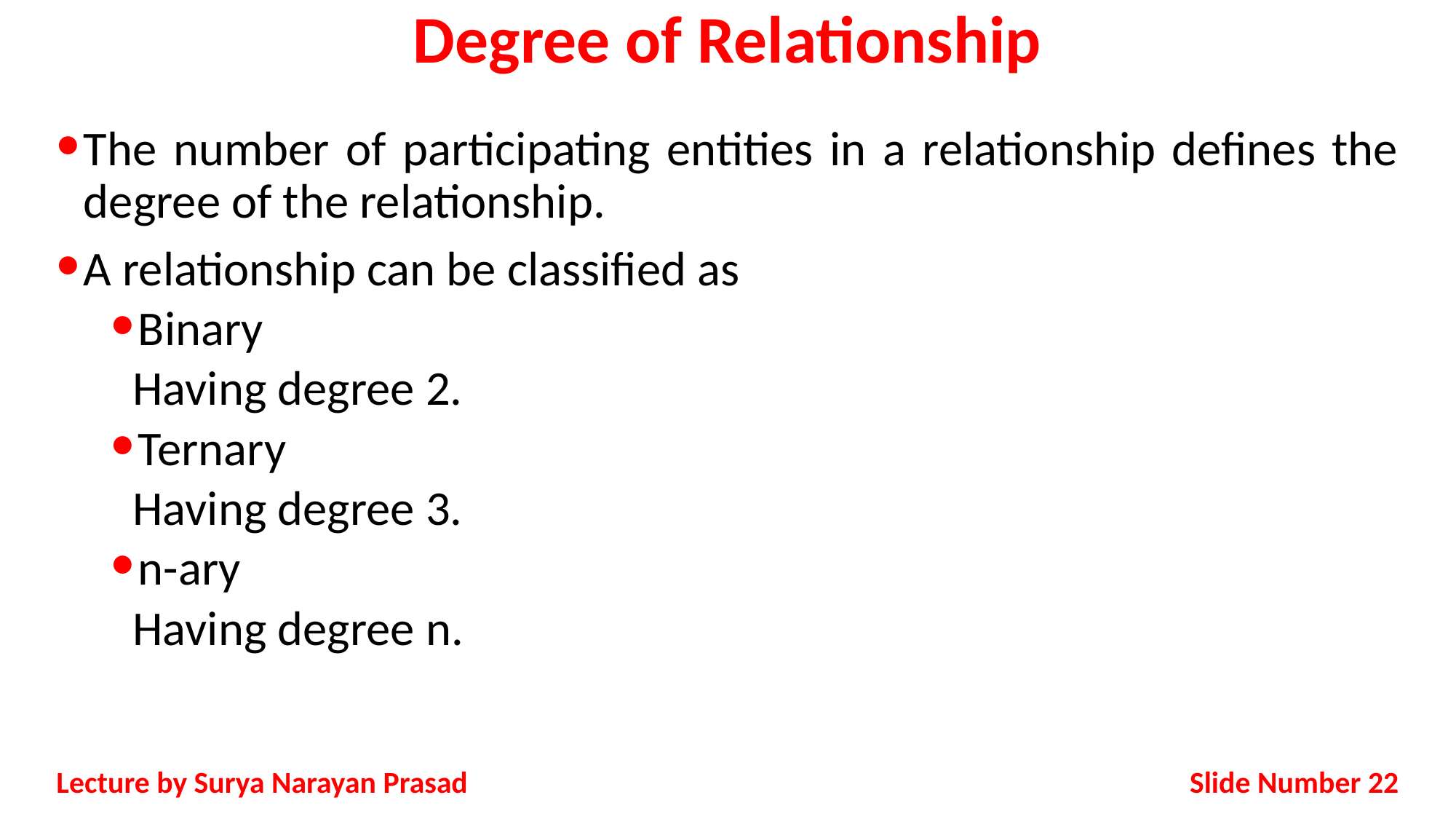

# Degree of Relationship
The number of participating entities in a relationship defines the degree of the relationship.
A relationship can be classified as
Binary
  Having degree 2.
Ternary
  Having degree 3.
n-ary
  Having degree n.

Slide Number 22
Lecture by Surya Narayan Prasad